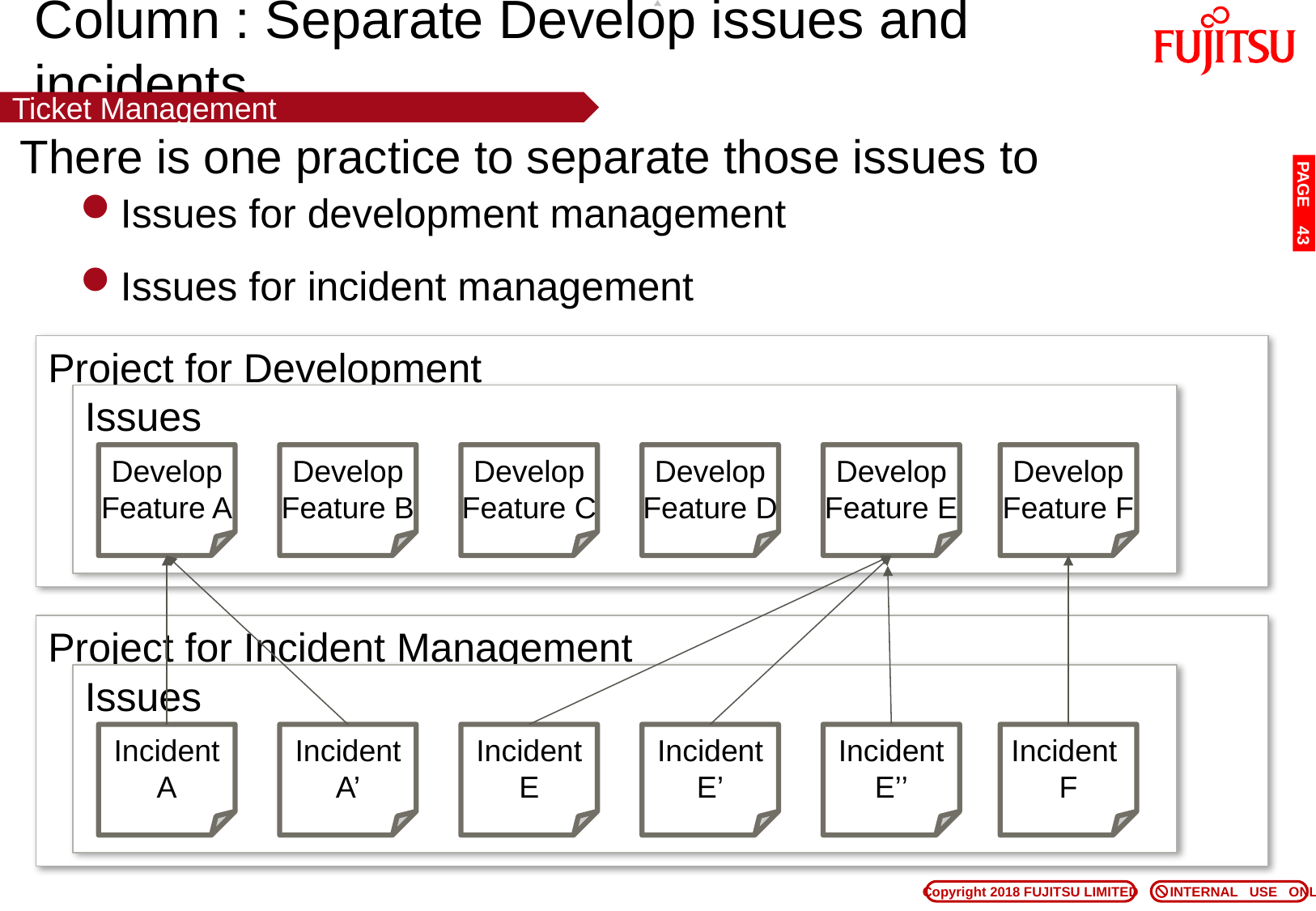

# Column : Separate Develop issues and incidents
Ticket Management
There is one practice to separate those issues to
Issues for development management
Issues for incident management
PAGE    43
Project for Development
Issues
Develop
Feature A
Develop
Feature B
Develop
Feature C
Develop
Feature D
Develop
Feature E
Develop
Feature F
Project for Incident Management
Issues
Incident
A
Incident
A’
Incident
E
Incident
E’
Incident
E’’
Incident
F